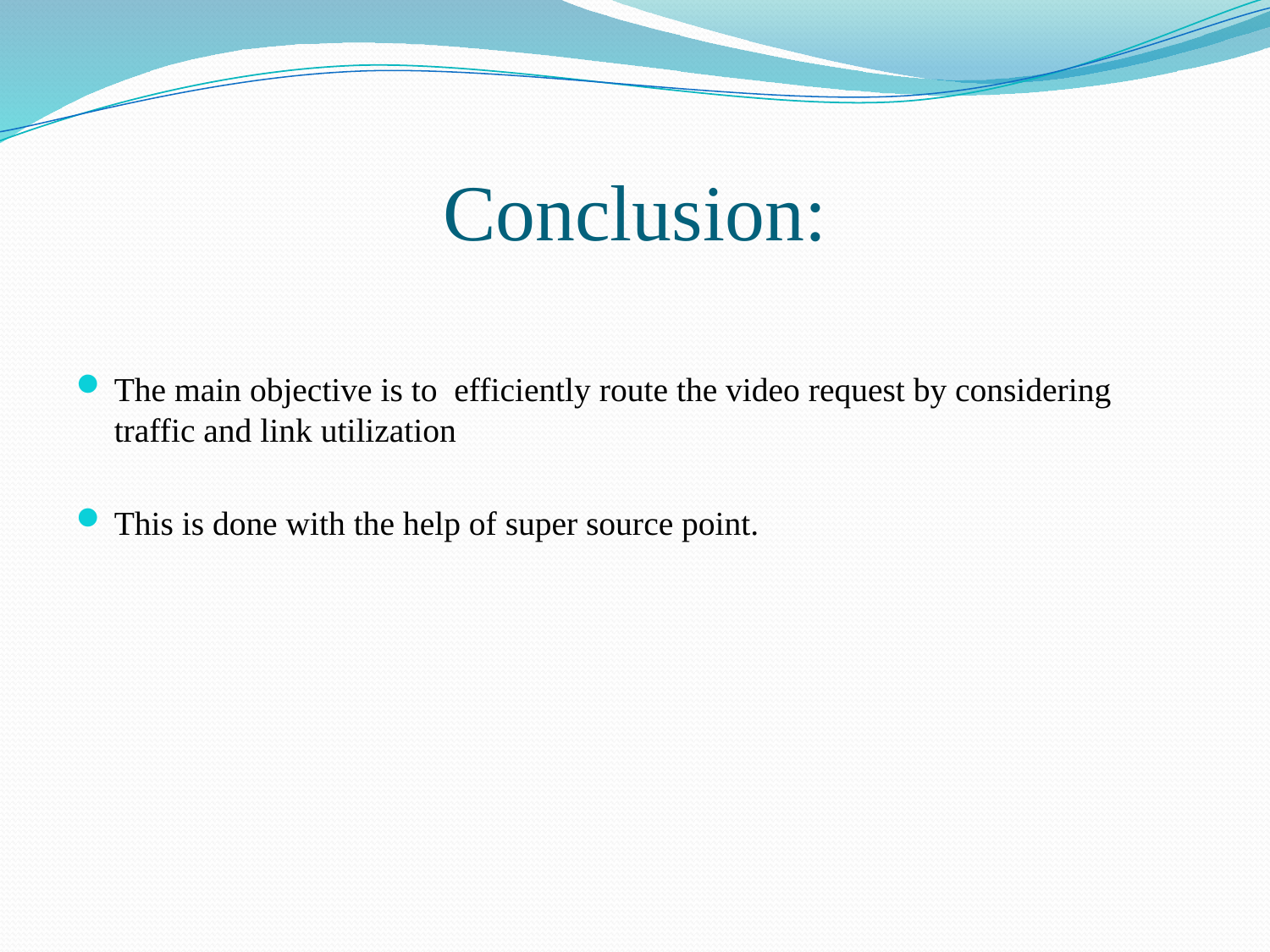

# Conclusion:

The main objective is to  efficiently route the video request by considering traffic and link utilization

This is done with the help of super source point.